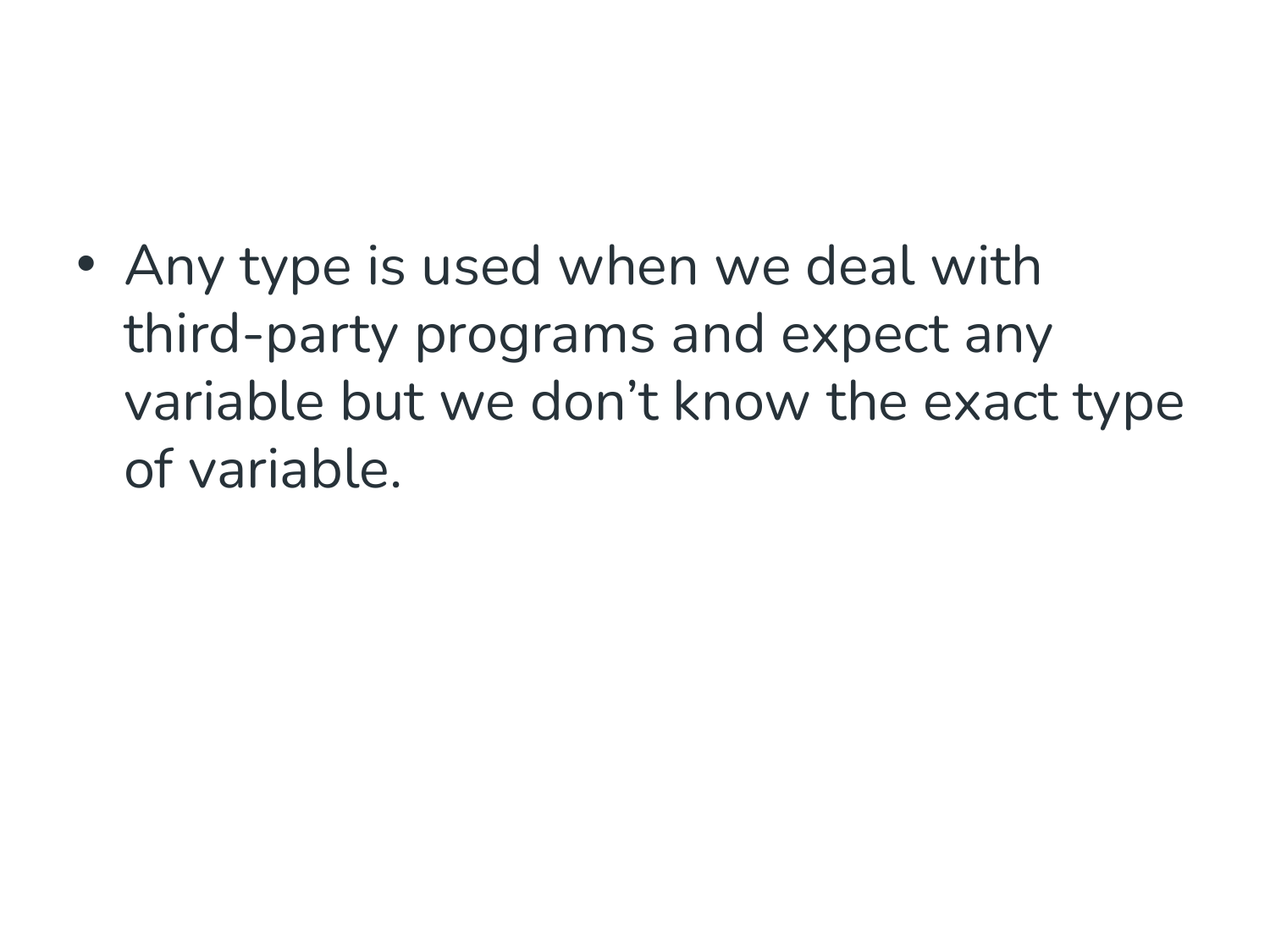

#
Any type is used when we deal with third-party programs and expect any variable but we don’t know the exact type of variable.